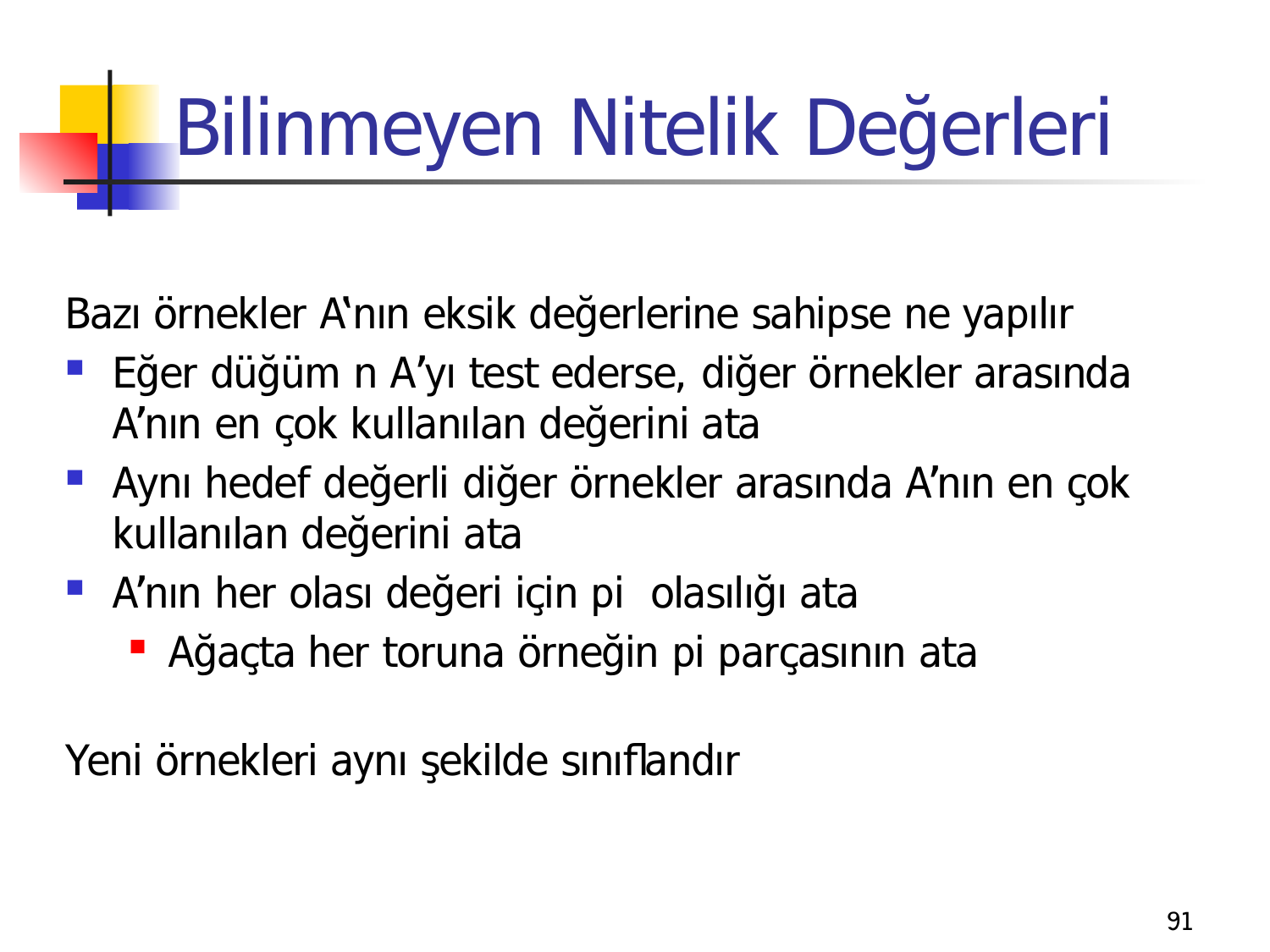

# Bilinmeyen Nitelik Değerleri
Bazı örnekler A‘nın eksik değerlerine sahipse ne yapılır
Eğer düğüm n A’yı test ederse, diğer örnekler arasında A’nın en çok kullanılan değerini ata
Aynı hedef değerli diğer örnekler arasında A’nın en çok kullanılan değerini ata
A’nın her olası değeri için pi  olasılığı ata
Ağaçta her toruna örneğin pi parçasının ata

Yeni örnekleri aynı şekilde sınıflandır
91